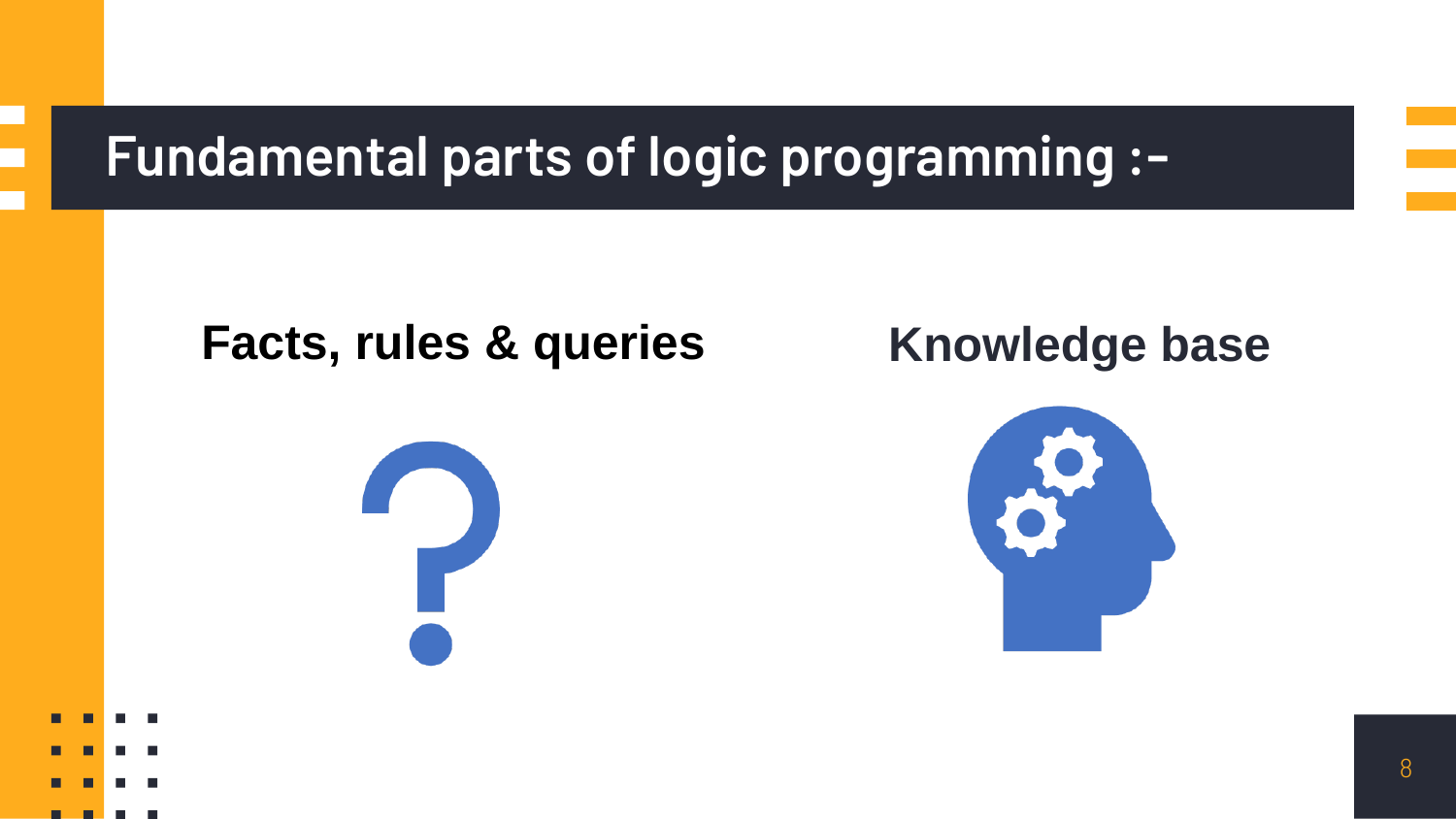

# Fundamental parts of logic programming :-
Facts, rules & queries

Knowledge base

8